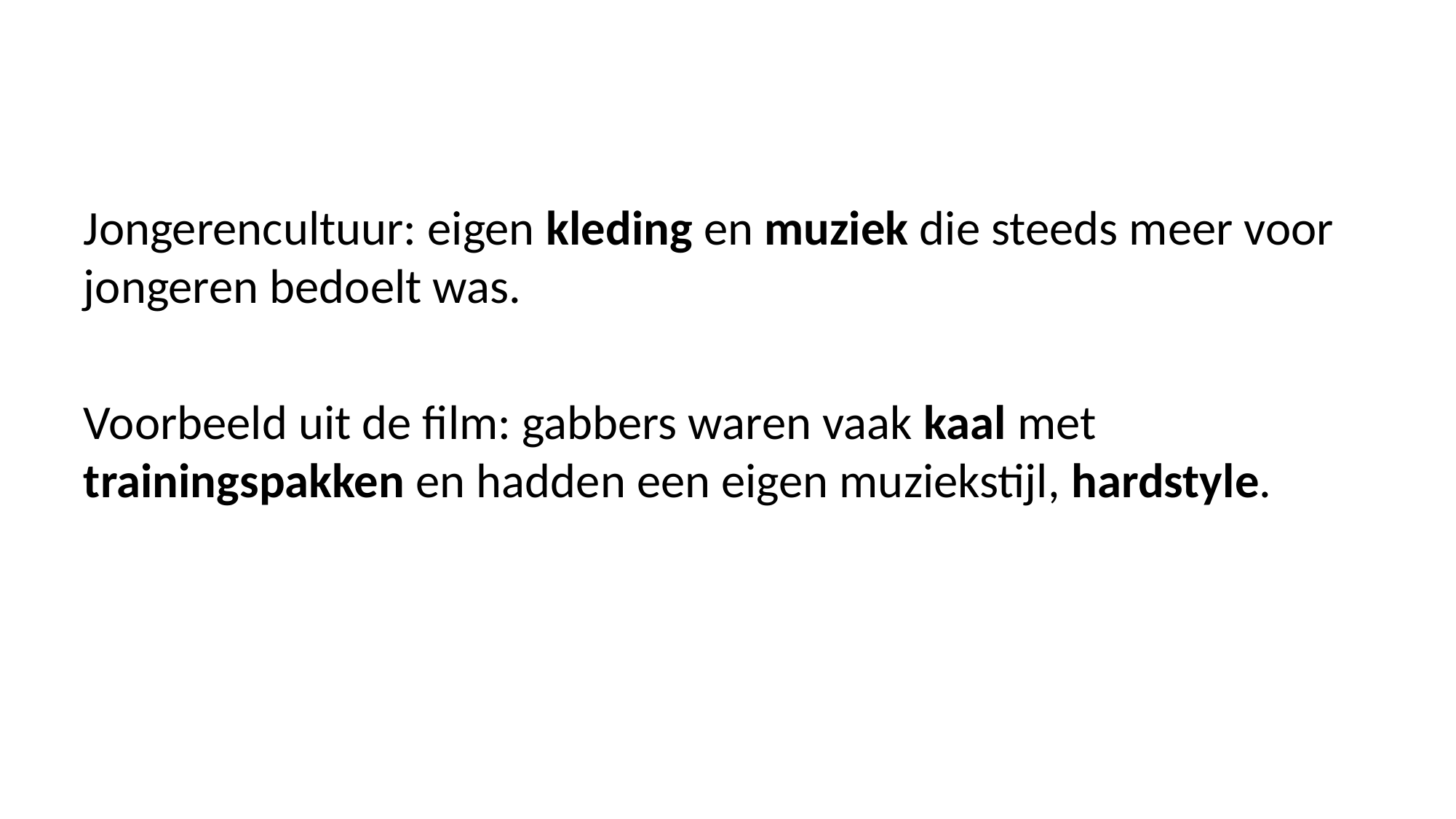

#
Jongerencultuur: eigen kleding en muziek die steeds meer voor jongeren bedoelt was.

Voorbeeld uit de film: gabbers waren vaak kaal met trainingspakken en hadden een eigen muziekstijl, hardstyle.